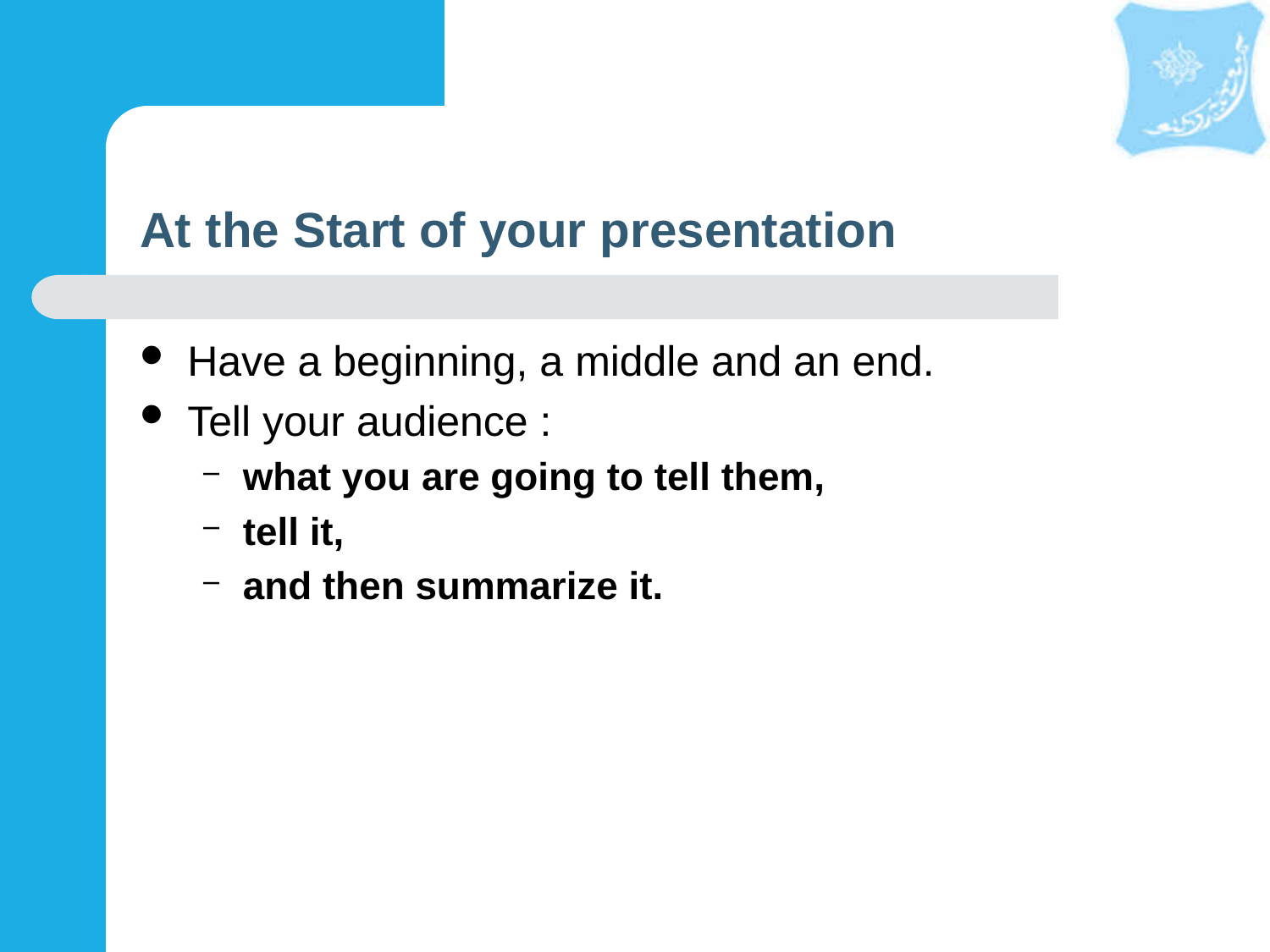

# At the Start of your presentation
Have a beginning, a middle and an end.
Tell your audience :
what you are going to tell them,
tell it,
and then summarize it.